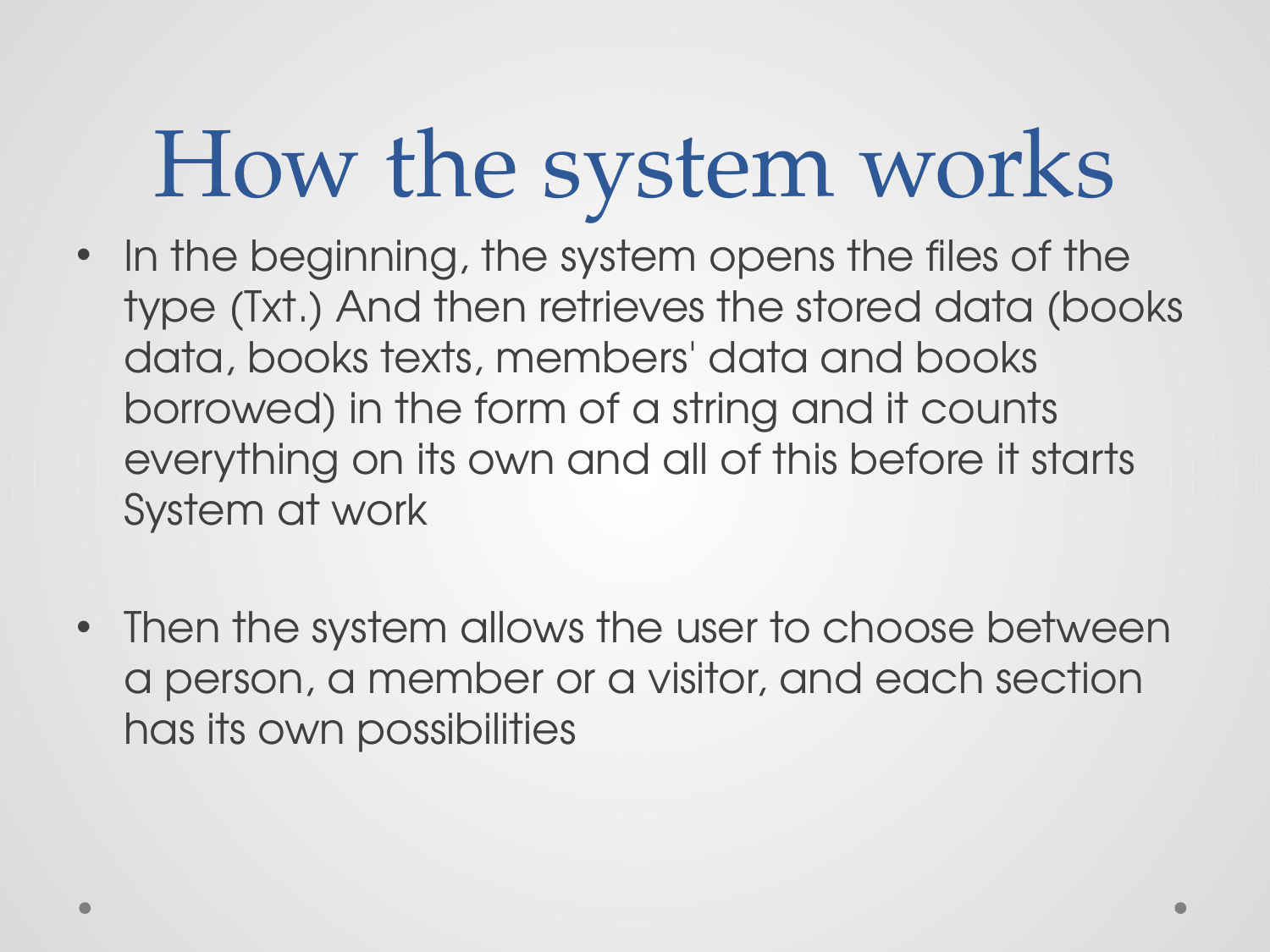

# How the system works
In the beginning, the system opens the files of the type (Txt.) And then retrieves the stored data (books data, books texts, members' data and books borrowed) in the form of a string and it counts everything on its own and all of this before it starts System at work

Then the system allows the user to choose between a person, a member or a visitor, and each section has its own possibilities